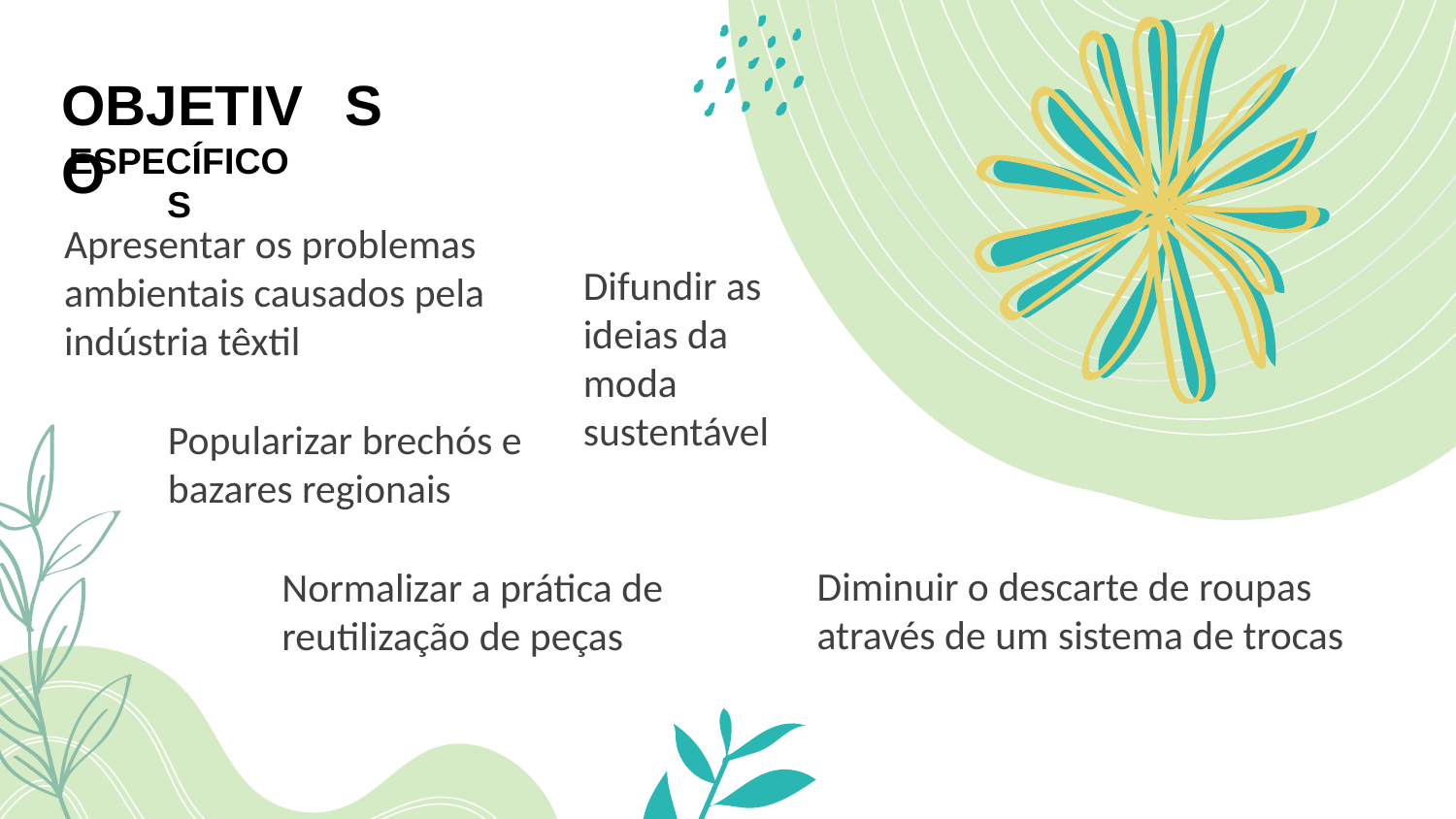

# OBJETIVO
S
ESPECÍFICOS
Apresentar os problemas ambientais causados pela indústria têxtil
Difundir as ideias da moda sustentável
Popularizar brechós e bazares regionais
Diminuir o descarte de roupas através de um sistema de trocas
Normalizar a prática de reutilização de peças